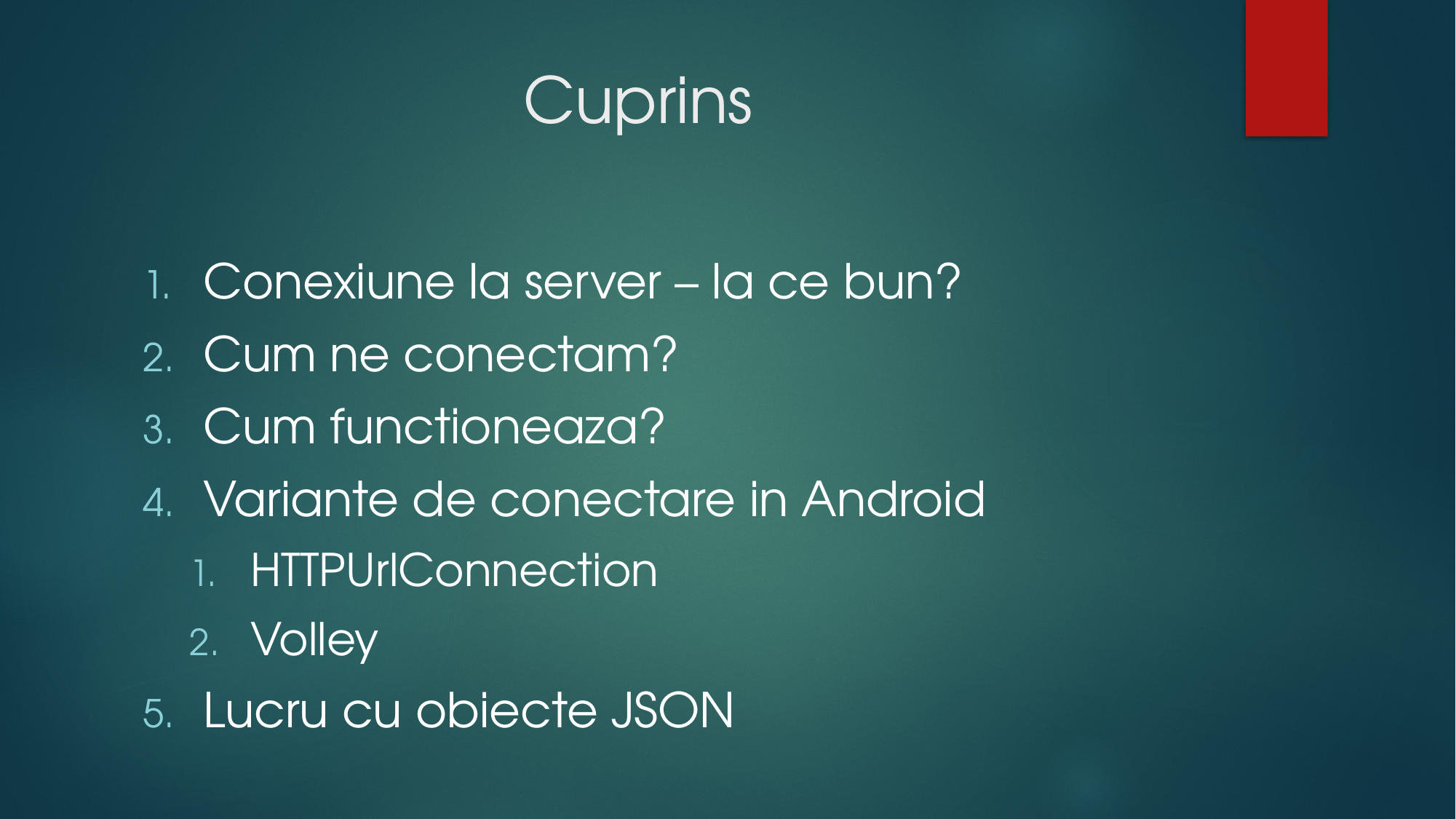

# Cuprins
Conexiune la server – la ce bun?
Cum ne conectam?
Cum functioneaza?
Variante de conectare in Android
HTTPUrlConnection
Volley
Lucru cu obiecte JSON